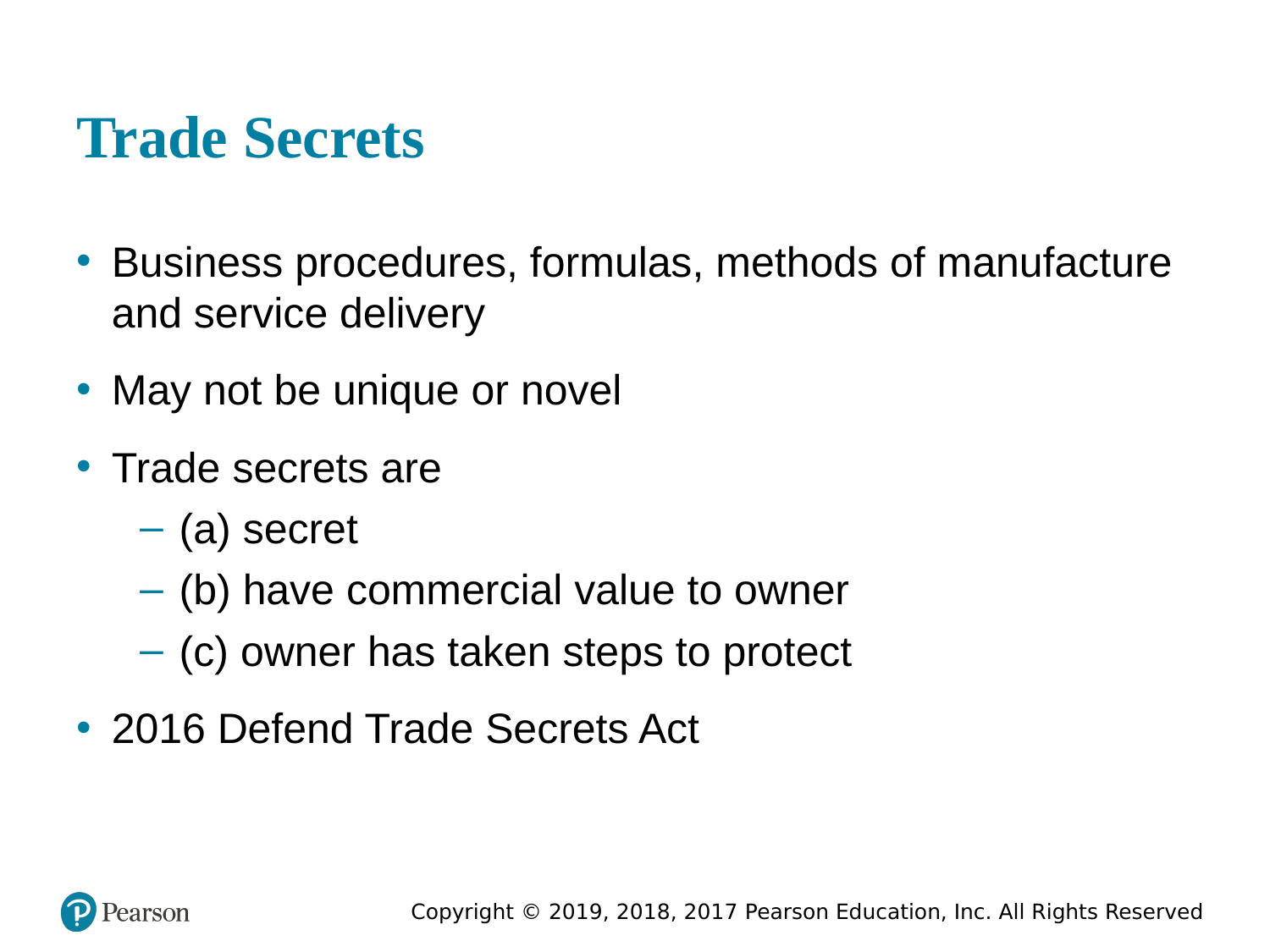

# Trade Secrets
Business procedures, formulas, methods of manufacture and service delivery
May not be unique or novel
Trade secrets are
(a) secret
(b) have commercial value to owner
(c) owner has taken steps to protect
2016 Defend Trade Secrets Act